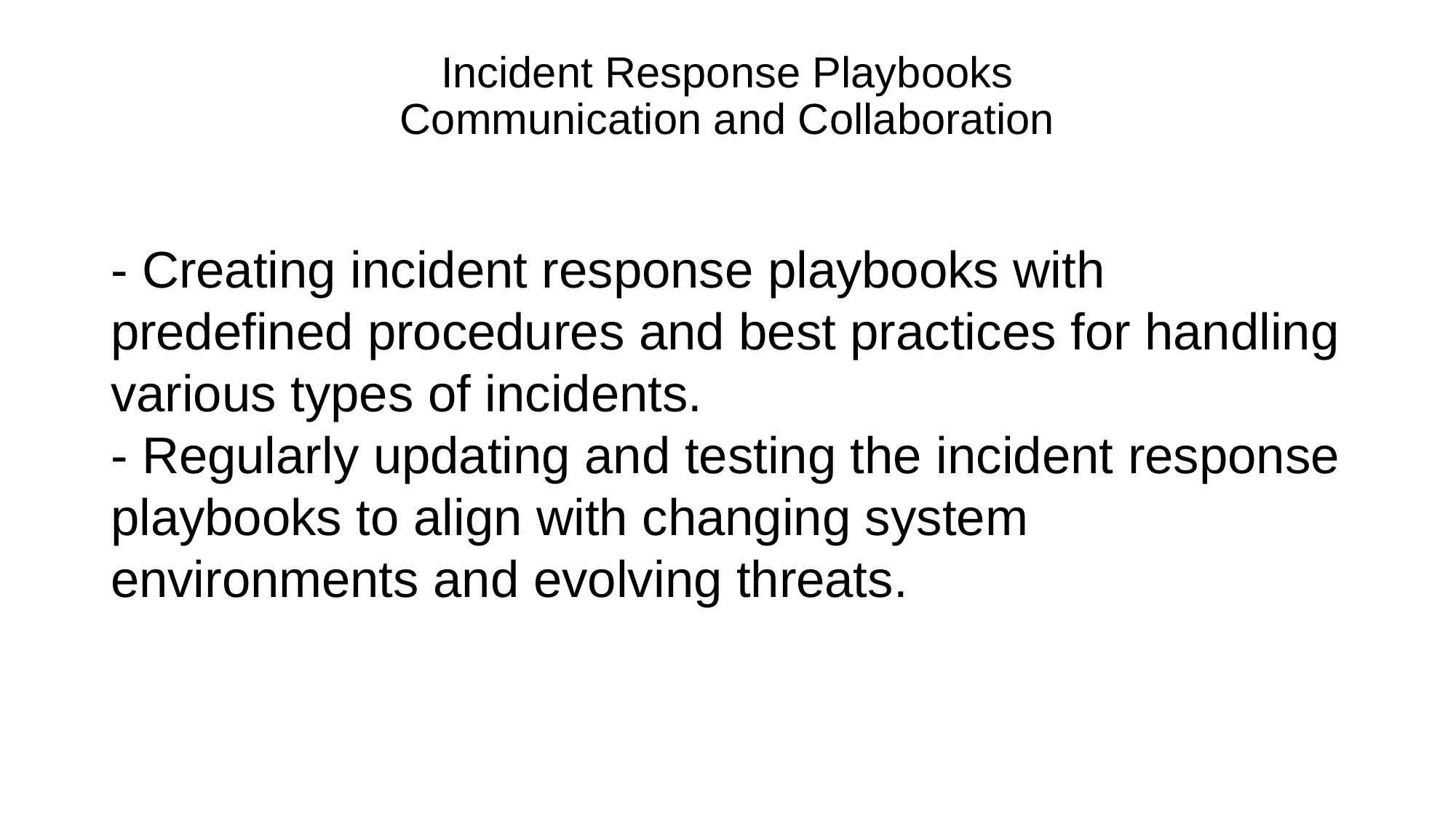

# Incident Response Playbooks Communication and Collaboration

- Creating incident response playbooks with predefined procedures and best practices for handling various types of incidents.
- Regularly updating and testing the incident response playbooks to align with changing system environments and evolving threats.